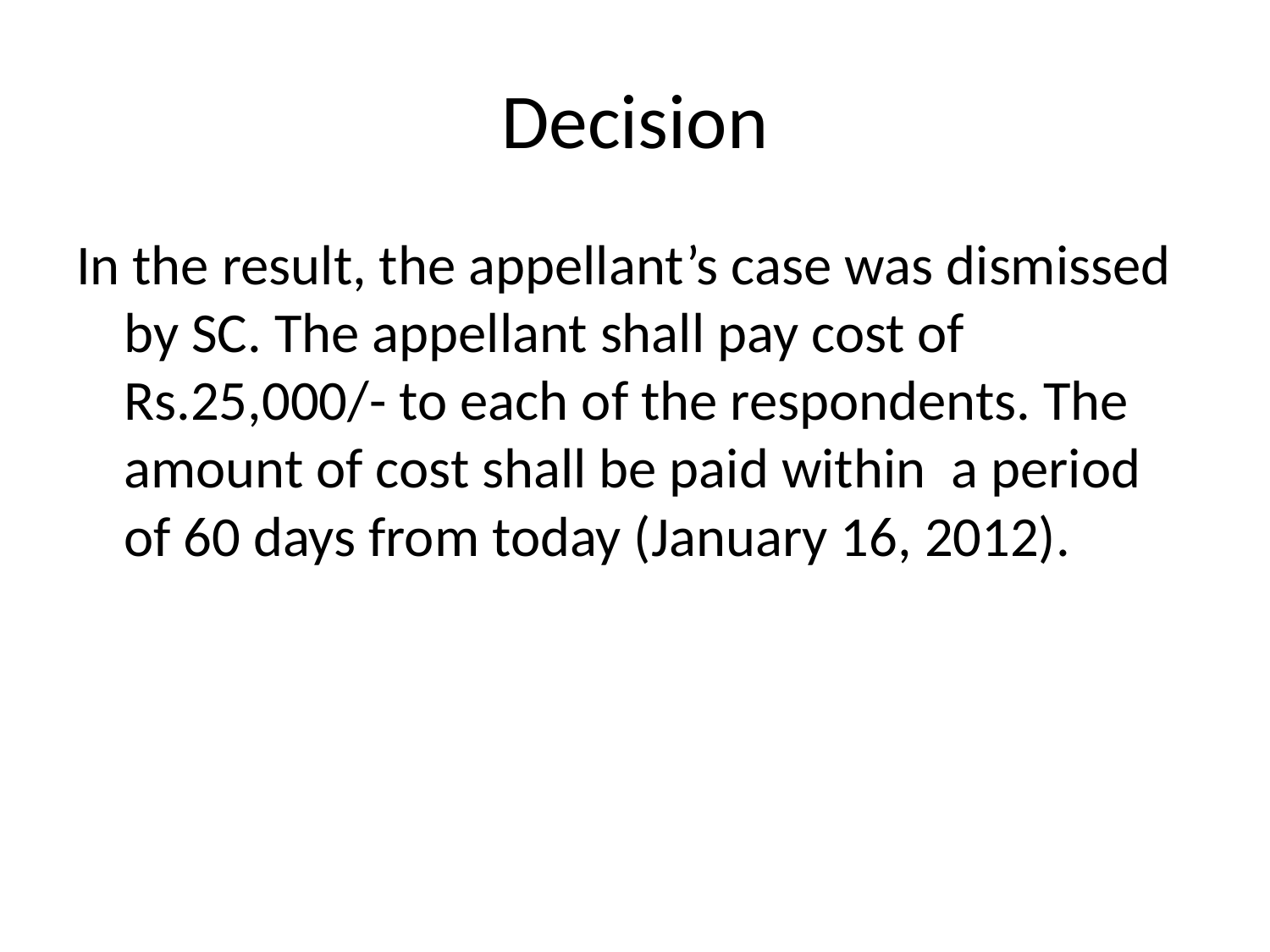

# Decision
In the result, the appellant’s case was dismissed by SC. The appellant shall pay cost of Rs.25,000/- to each of the respondents. The amount of cost shall be paid within  a period of 60 days from today (January 16, 2012).